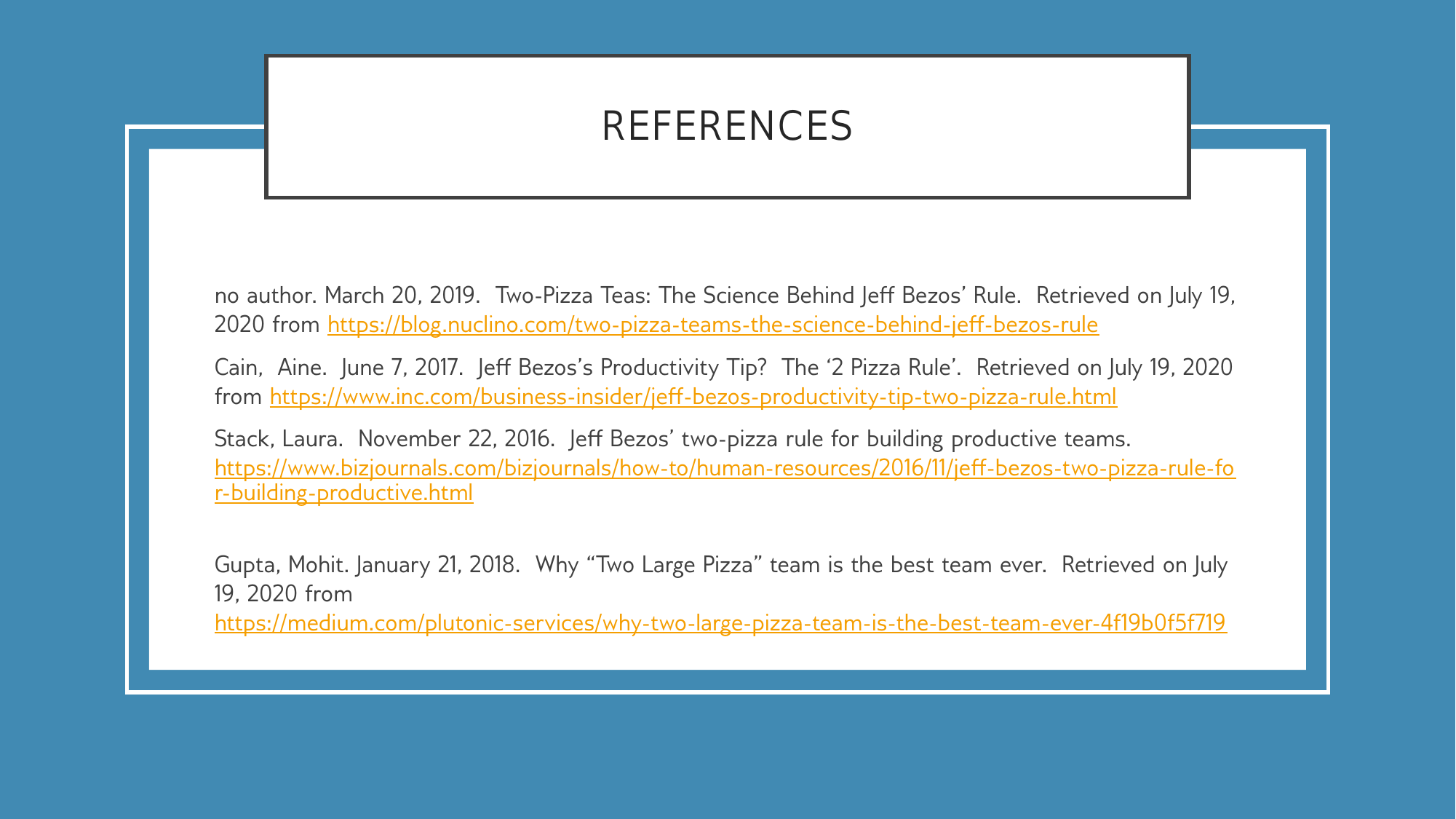

# References

no author. March 20, 2019.  Two-Pizza Teas: The Science Behind Jeff Bezos’ Rule.  Retrieved on July 19, 2020 from https://blog.nuclino.com/two-pizza-teams-the-science-behind-jeff-bezos-rule
Cain,  Aine.  June 7, 2017.  Jeff Bezos’s Productivity Tip?  The ‘2 Pizza Rule’.  Retrieved on July 19, 2020 from https://www.inc.com/business-insider/jeff-bezos-productivity-tip-two-pizza-rule.html
Stack, Laura.  November 22, 2016.  Jeff Bezos’ two-pizza rule for building productive teams. https://www.bizjournals.com/bizjournals/how-to/human-resources/2016/11/jeff-bezos-two-pizza-rule-for-building-productive.html
Gupta, Mohit. January 21, 2018.  Why “Two Large Pizza” team is the best team ever.  Retrieved on July 19, 2020 from https://medium.com/plutonic-services/why-two-large-pizza-team-is-the-best-team-ever-4f19b0f5f719